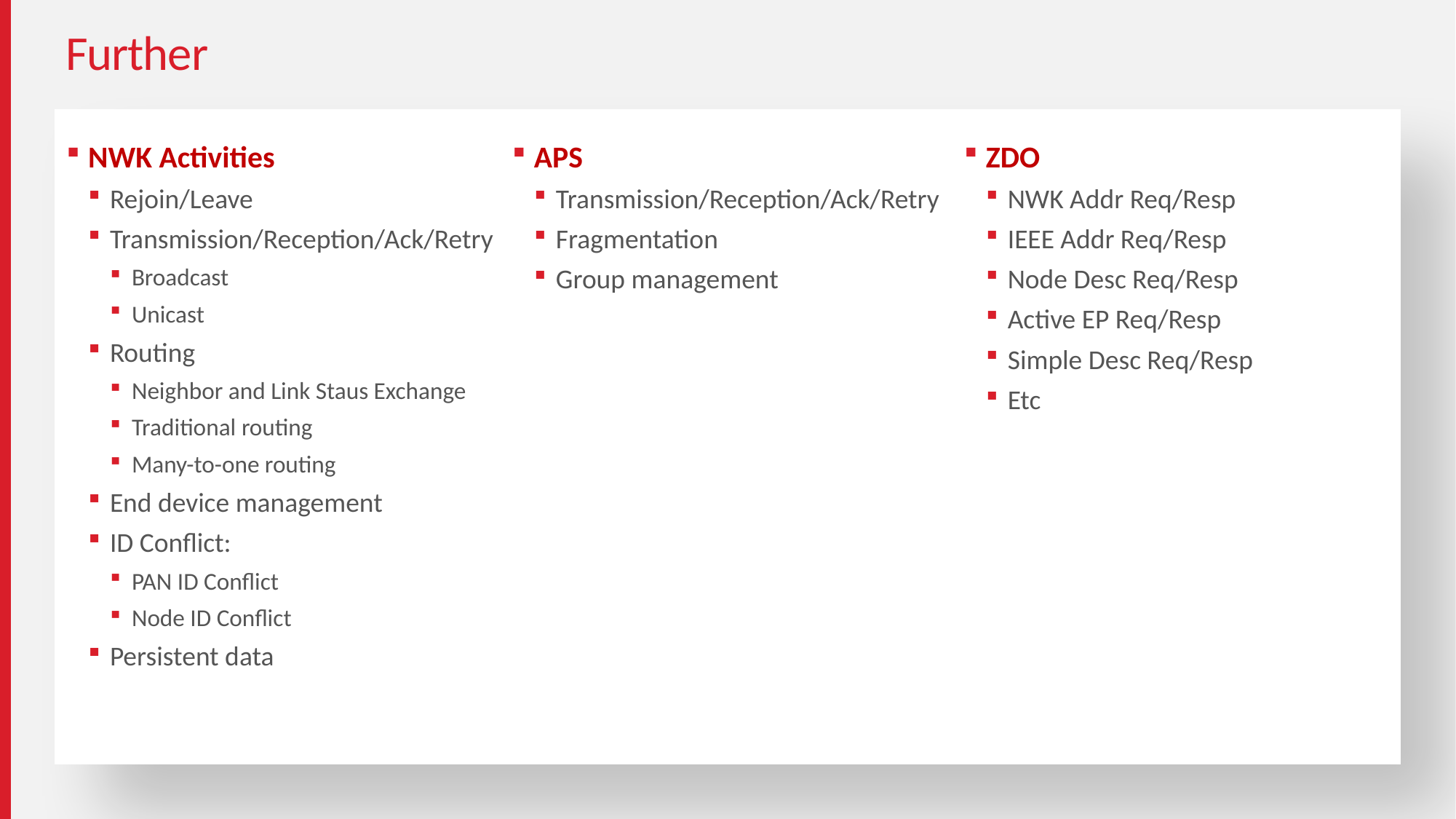

# Further
APS
Transmission/Reception/Ack/Retry
Fragmentation
Group management

NWK Activities
Rejoin/Leave
Transmission/Reception/Ack/Retry
Broadcast
Unicast
Routing
Neighbor and Link Staus Exchange
Traditional routing
Many-to-one routing
End device management
ID Conflict:
PAN ID Conflict
Node ID Conflict
Persistent data

ZDO
NWK Addr Req/Resp
IEEE Addr Req/Resp
Node Desc Req/Resp
Active EP Req/Resp
Simple Desc Req/Resp
Etc